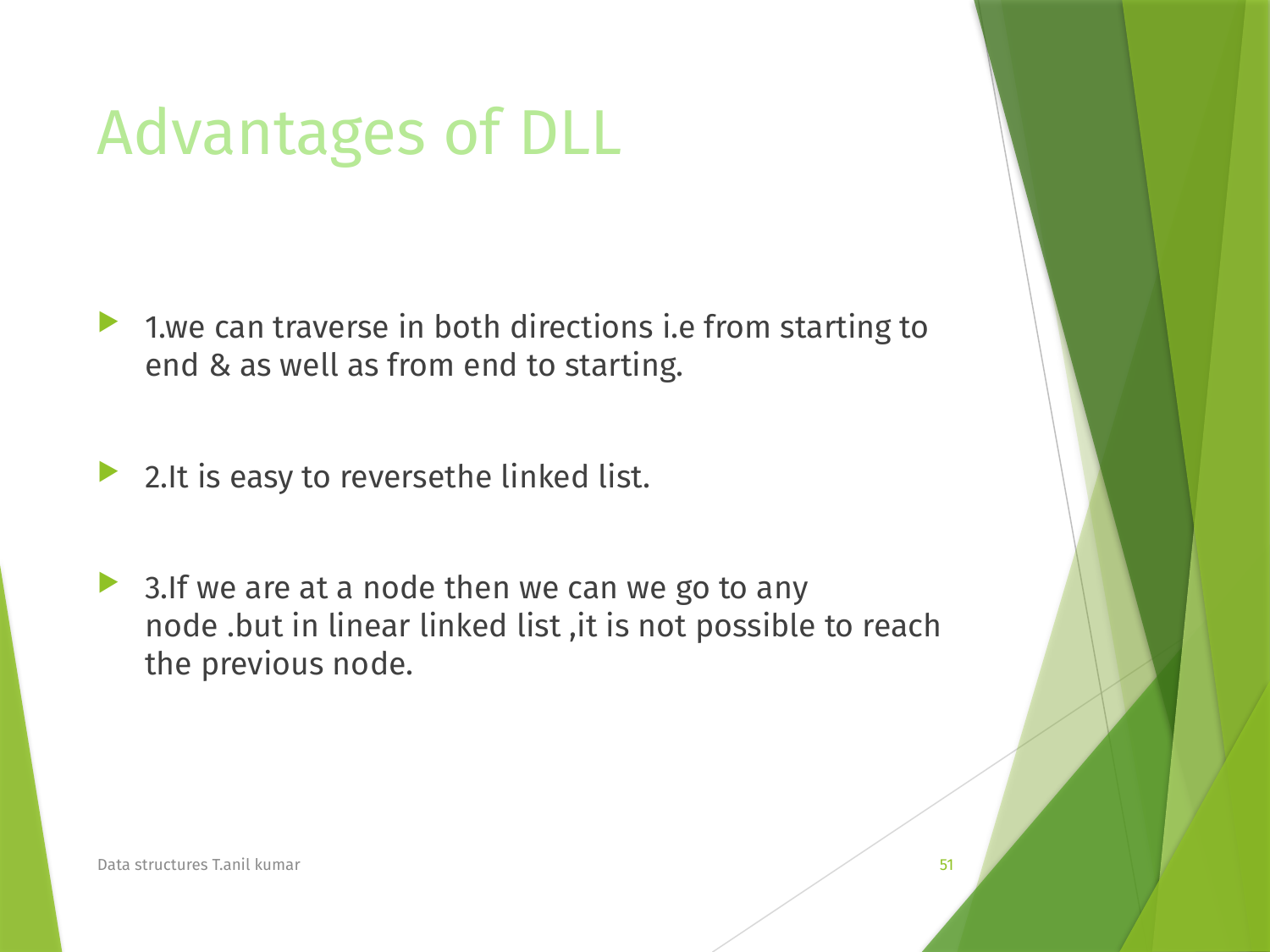

# Advantages of DLL
1.we can traverse in both directions i.e from starting to end & as well as from end to starting.

2.It is easy to reversethe linked list.

3.If we are at a node then we can we go to any node .but in linear linked list ,it is not possible to reach the previous node.
Data structures T.anil kumar
51